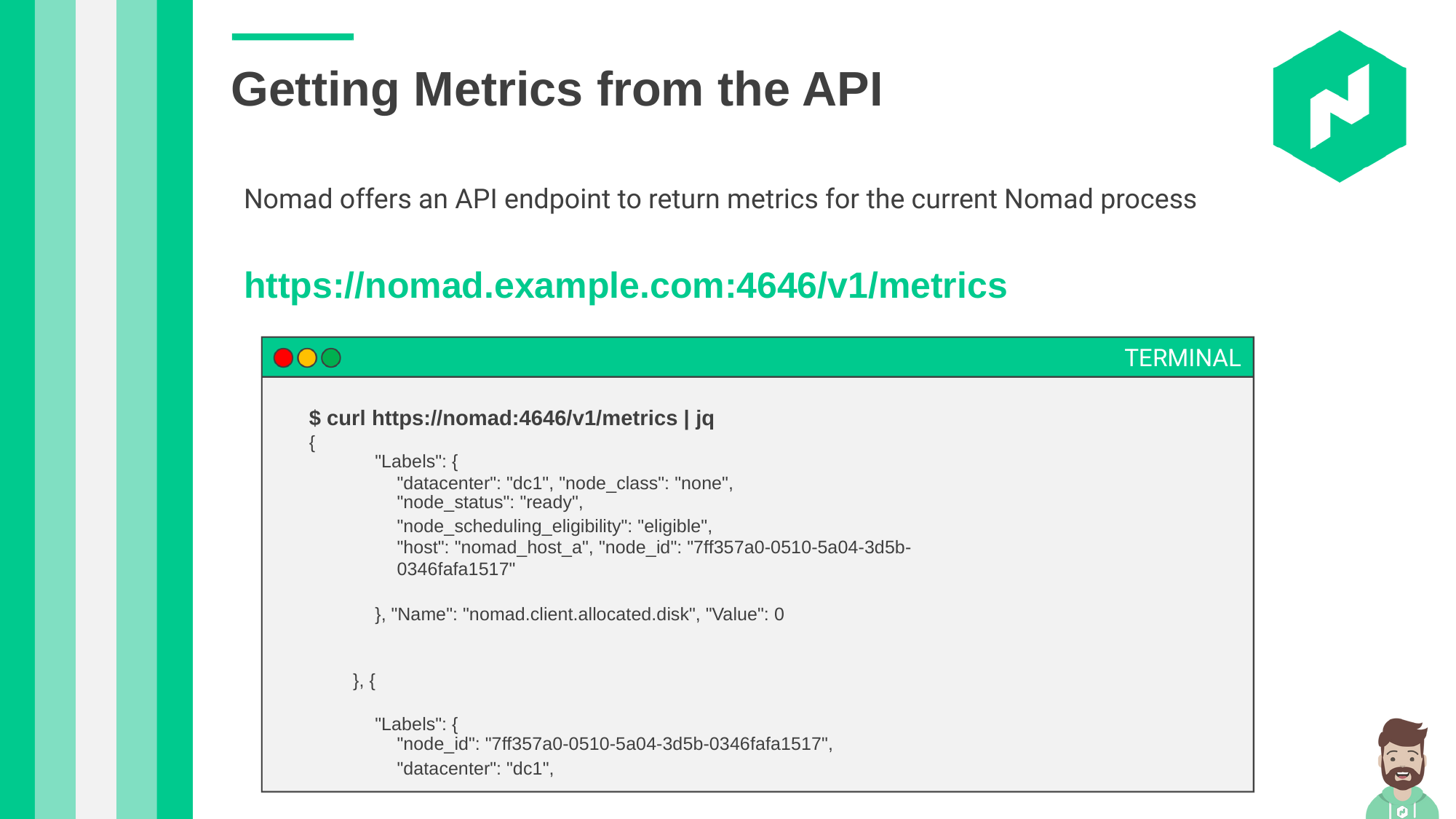

Getting Metrics from the API
Nomad offers an API endpoint to return metrics for the current Nomad process
https://nomad.example.com:4646/v1/metrics

TERMINAL
$ curl https://nomad:4646/v1/metrics | jq
{
"Labels": {
"datacenter": "dc1", "node_class": "none",
"node_status": "ready",
"node_scheduling_eligibility": "eligible",
"host": "nomad_host_a", "node_id": "7ff357a0-0510-5a04-3d5b-0346fafa1517"
}, "Name": "nomad.client.allocated.disk", "Value": 0
}, {
"Labels": {

"node_id": "7ff357a0-0510-5a04-3d5b-0346fafa1517",
"datacenter": "dc1",